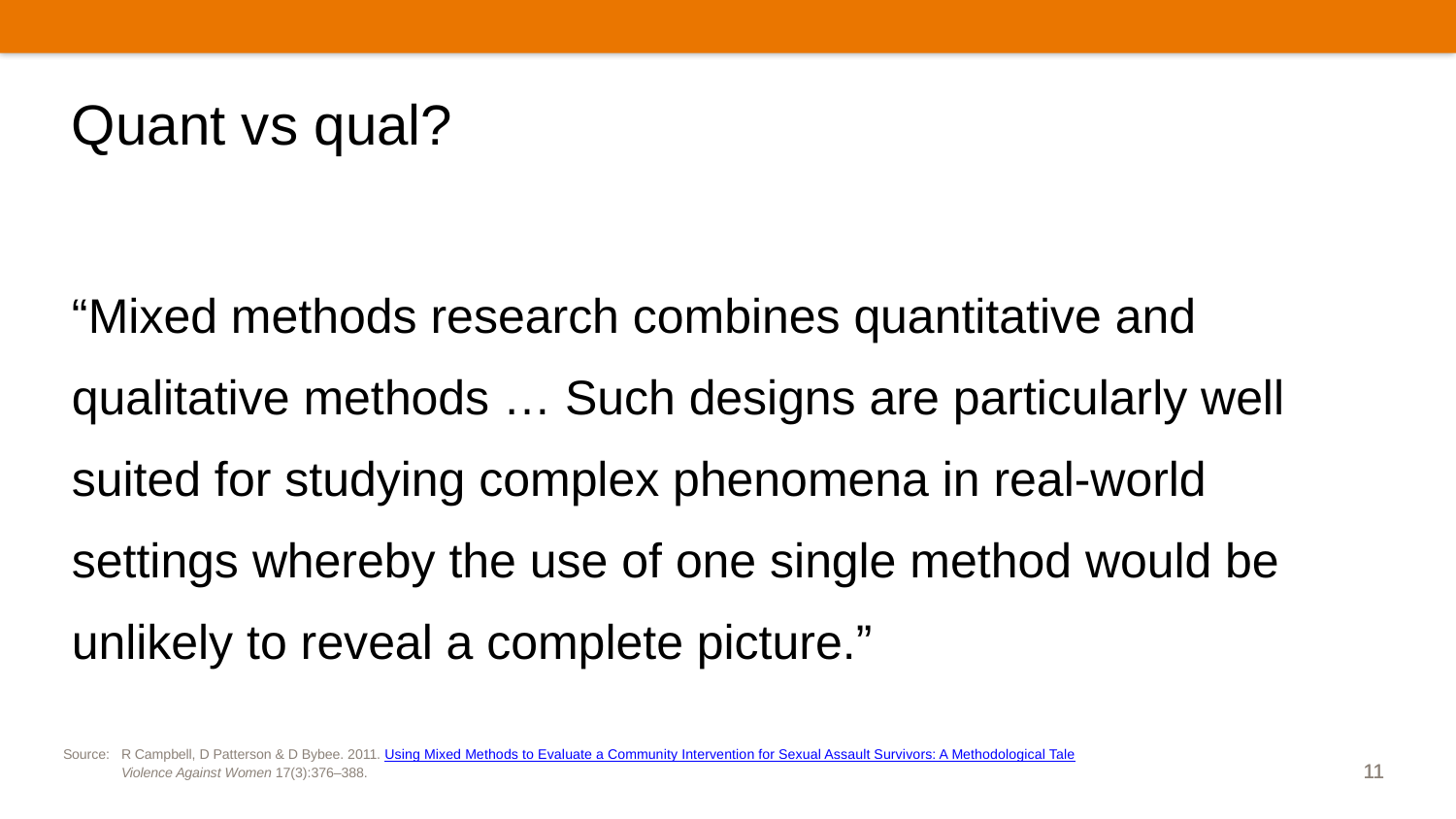

# Quant vs qual?
“Mixed methods research combines quantitative and qualitative methods … Such designs are particularly well suited for studying complex phenomena in real-world settings whereby the use of one single method would be unlikely to reveal a complete picture.”
Source:	R Campbell, D Patterson & D Bybee. 2011. Using Mixed Methods to Evaluate a Community Intervention for Sexual Assault Survivors: A Methodological Tale. Violence Against Women 17(3):376–388.